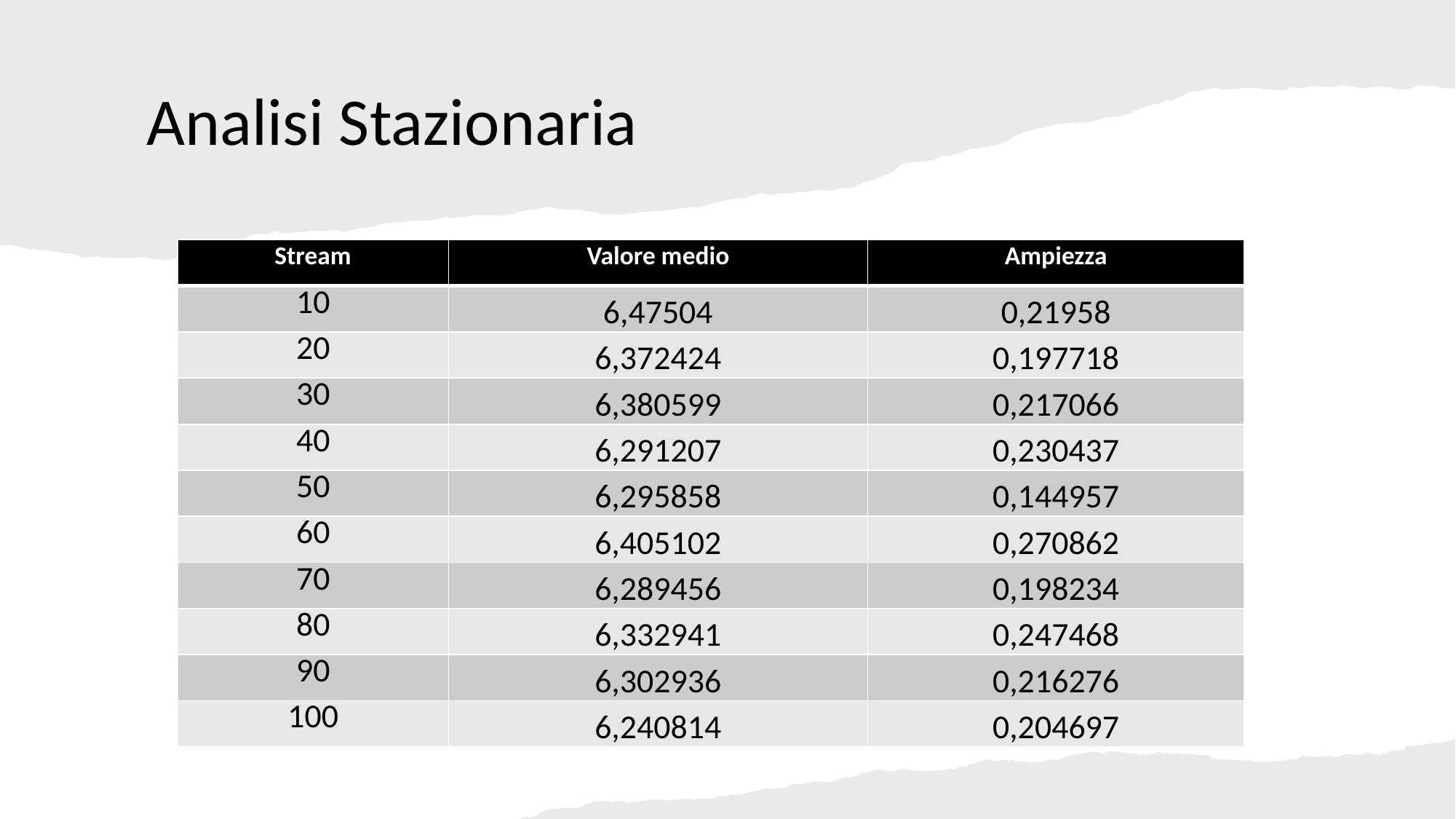

# Analisi Stazionaria
| Stream | Valore medio | Ampiezza |
| --- | --- | --- |
| 10 | 6,47504 | 0,21958 |
| 20 | 6,372424 | 0,197718 |
| 30 | 6,380599 | 0,217066 |
| 40 | 6,291207 | 0,230437 |
| 50 | 6,295858 | 0,144957 |
| 60 | 6,405102 | 0,270862 |
| 70 | 6,289456 | 0,198234 |
| 80 | 6,332941 | 0,247468 |
| 90 | 6,302936 | 0,216276 |
| 100 | 6,240814 | 0,204697 |